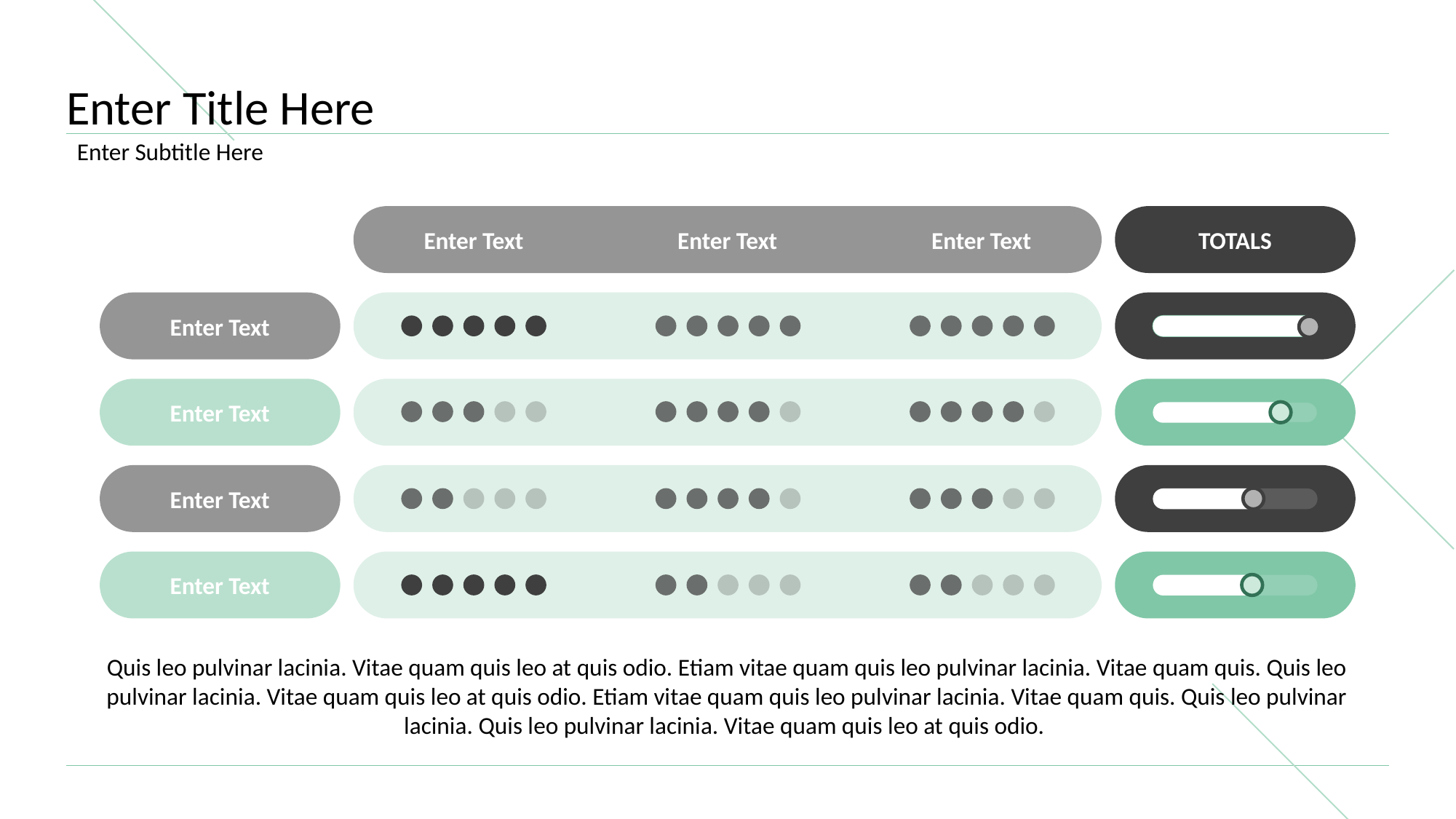

# Enter Title Here
Enter Subtitle Here

Enter Text
Enter Text
Enter Text
TOTALS

Enter Text

Enter Text

Enter Text

Enter Text

Quis leo pulvinar lacinia. Vitae quam quis leo at quis odio. Etiam vitae quam quis leo pulvinar lacinia. Vitae quam quis. Quis leo pulvinar lacinia. Vitae quam quis leo at quis odio. Etiam vitae quam quis leo pulvinar lacinia. Vitae quam quis. Quis leo pulvinar lacinia. Quis leo pulvinar lacinia. Vitae quam quis leo at quis odio.